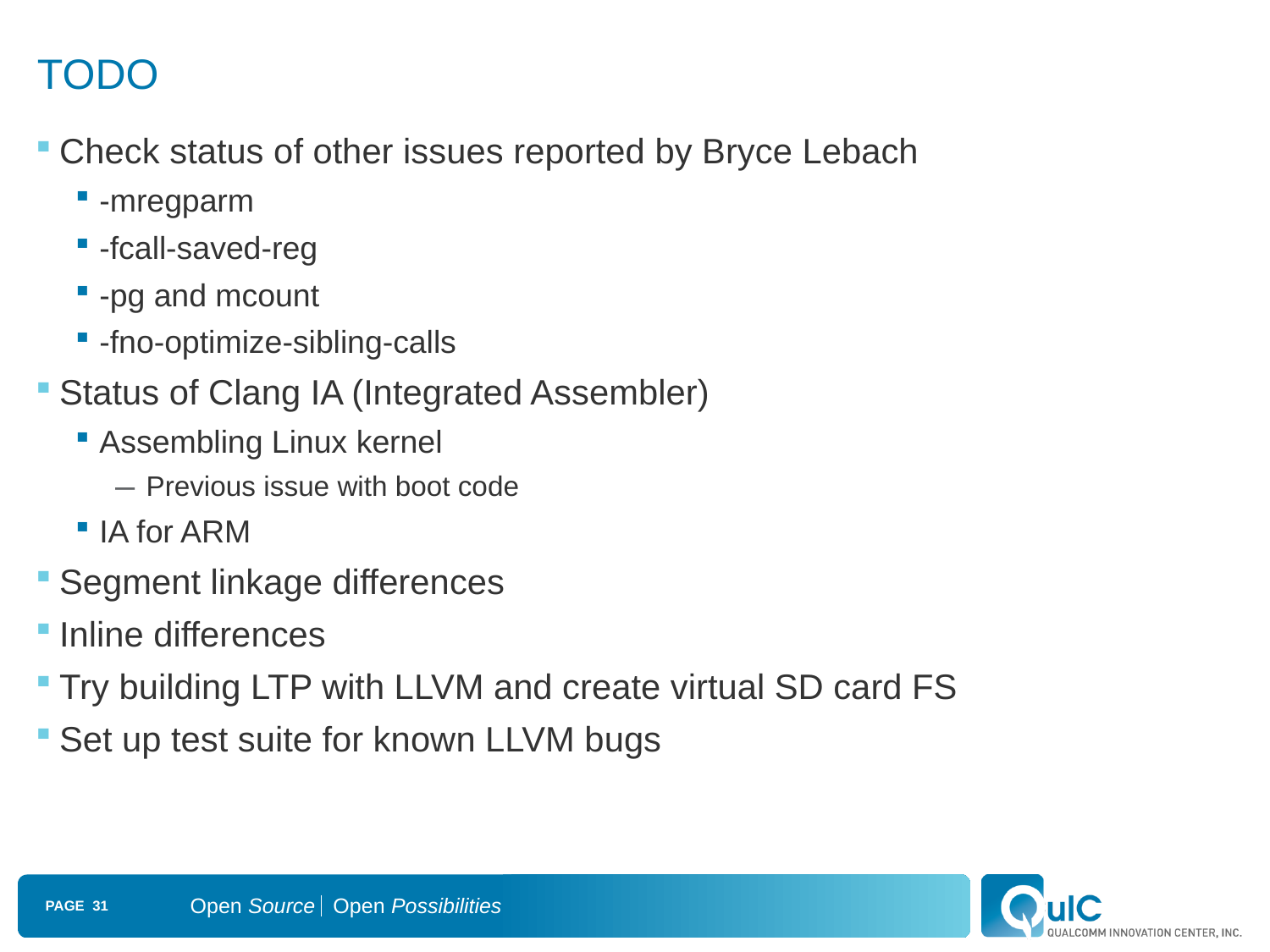

# TODO
Check status of other issues reported by Bryce Lebach
-mregparm
-fcall-saved-reg
-pg and mcount
-fno-optimize-sibling-calls
Status of Clang IA (Integrated Assembler)
Assembling Linux kernel
Previous issue with boot code
IA for ARM
Segment linkage differences
Inline differences
Try building LTP with LLVM and create virtual SD card FS
Set up test suite for known LLVM bugs